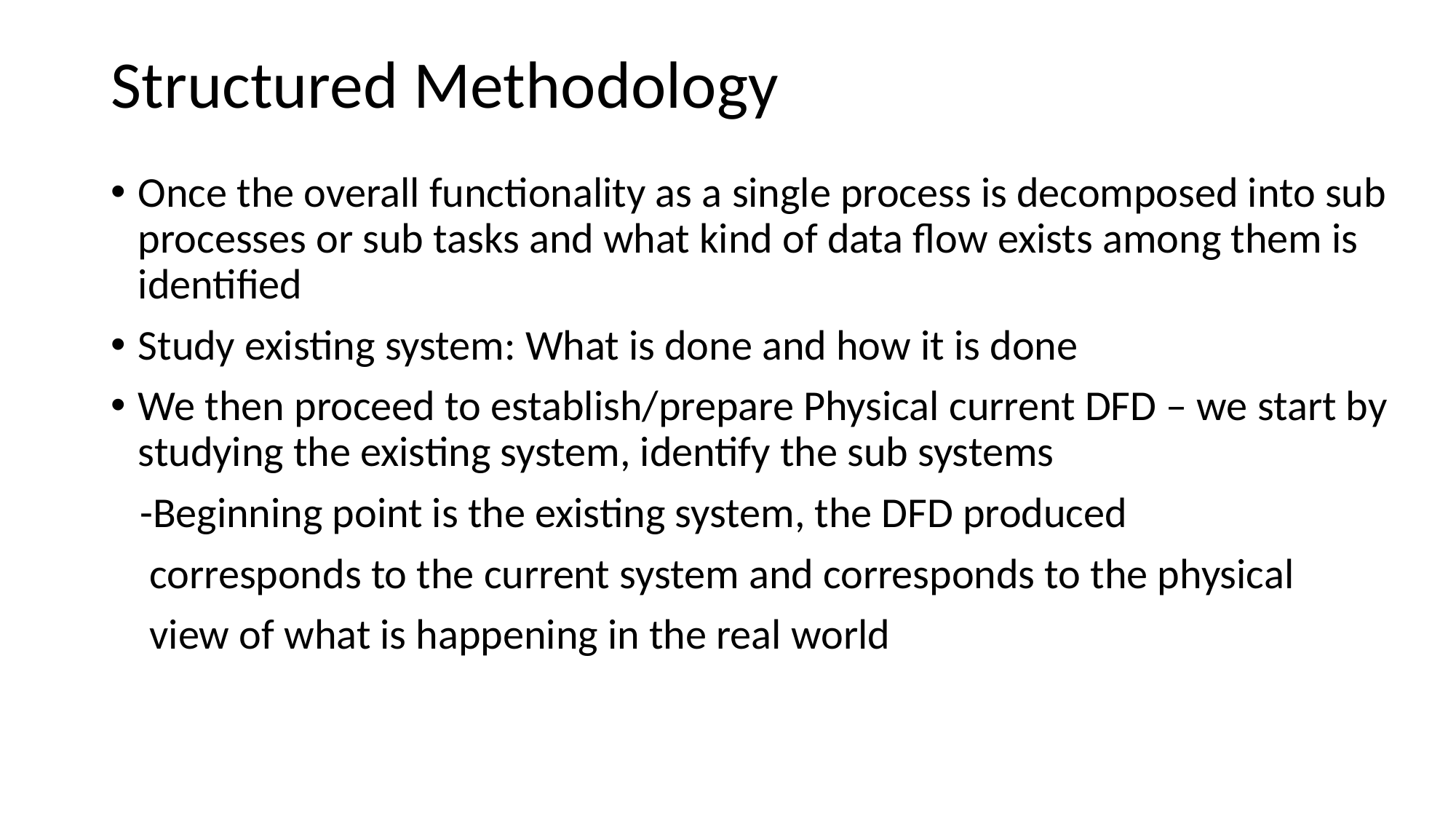

# Structured Methodology
Once the overall functionality as a single process is decomposed into sub processes or sub tasks and what kind of data flow exists among them is identified
Study existing system: What is done and how it is done
We then proceed to establish/prepare Physical current DFD – we start by studying the existing system, identify the sub systems
   -Beginning point is the existing system, the DFD produced
    corresponds to the current system and corresponds to the physical
    view of what is happening in the real world